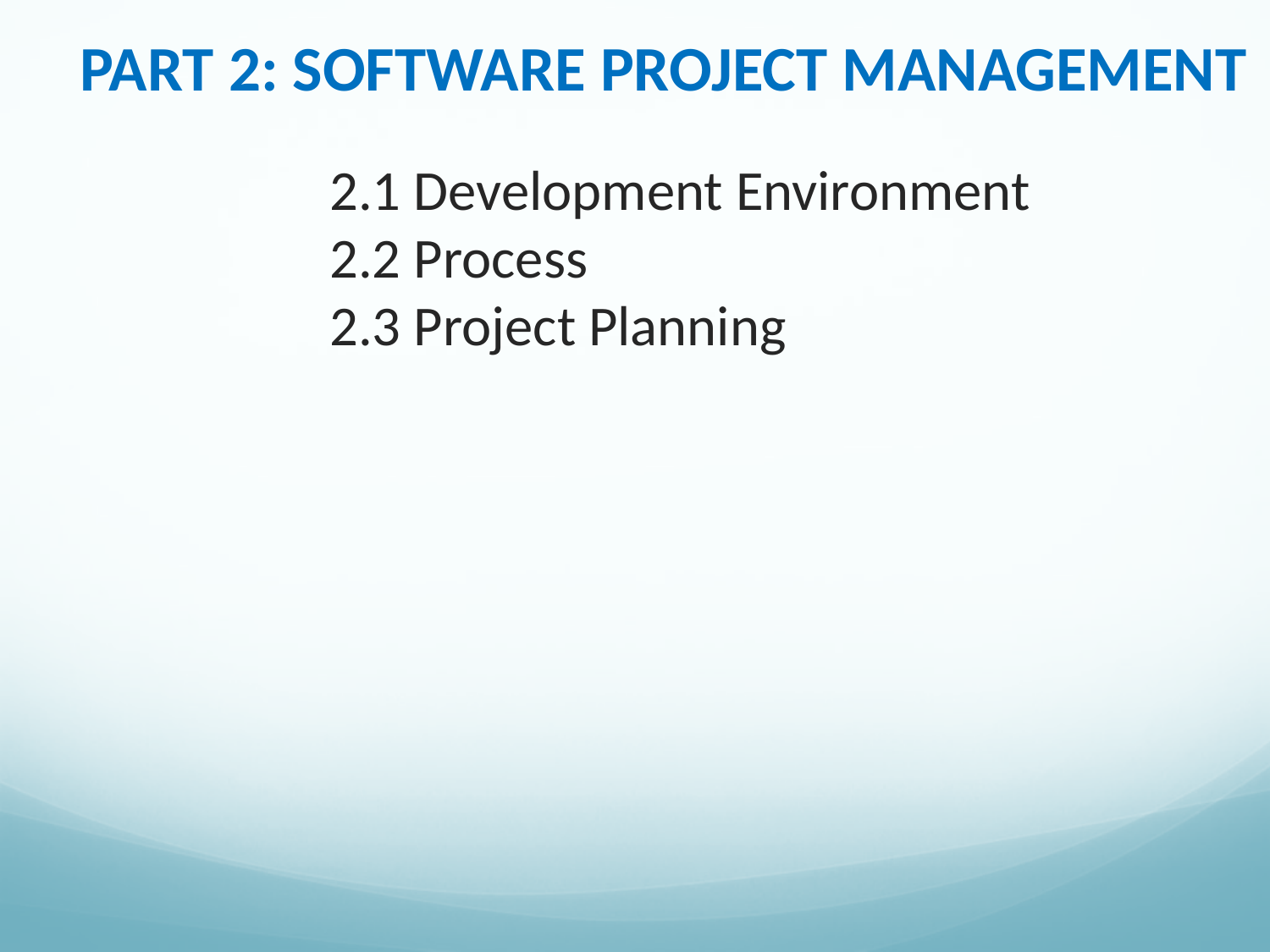

PART 2: SOFTWARE PROJECT MANAGEMENT
2.1 Development Environment
2.2 Process
2.3 Project Planning